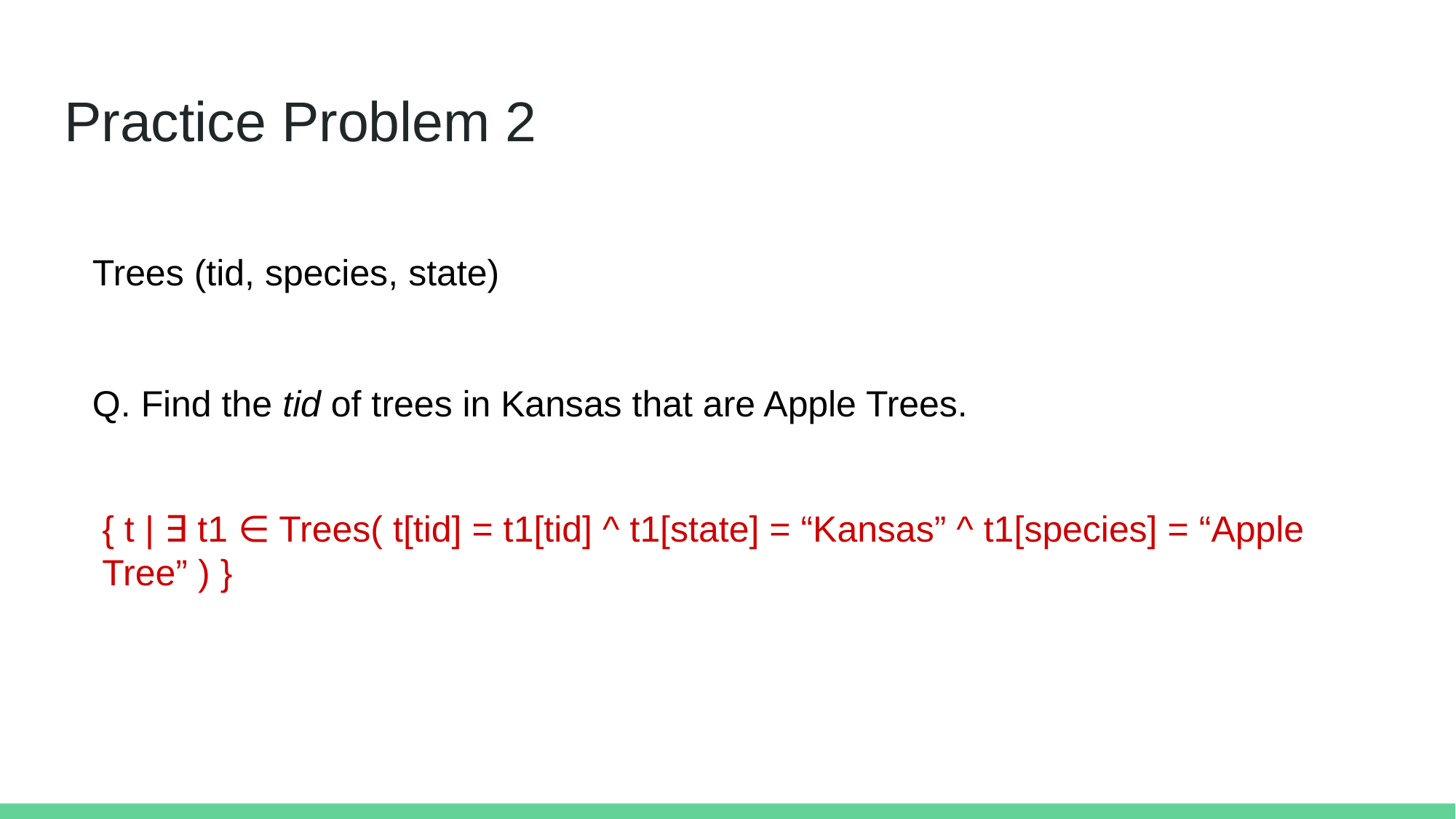

# Practice Problem 2
Trees (tid, species, state)

Q. Find the tid of trees in Kansas that are Apple Trees.
{ t | ∃ t1 ∈ Trees( t[tid] = t1[tid] ^ t1[state] = “Kansas” ^ t1[species] = “Apple Tree” ) }